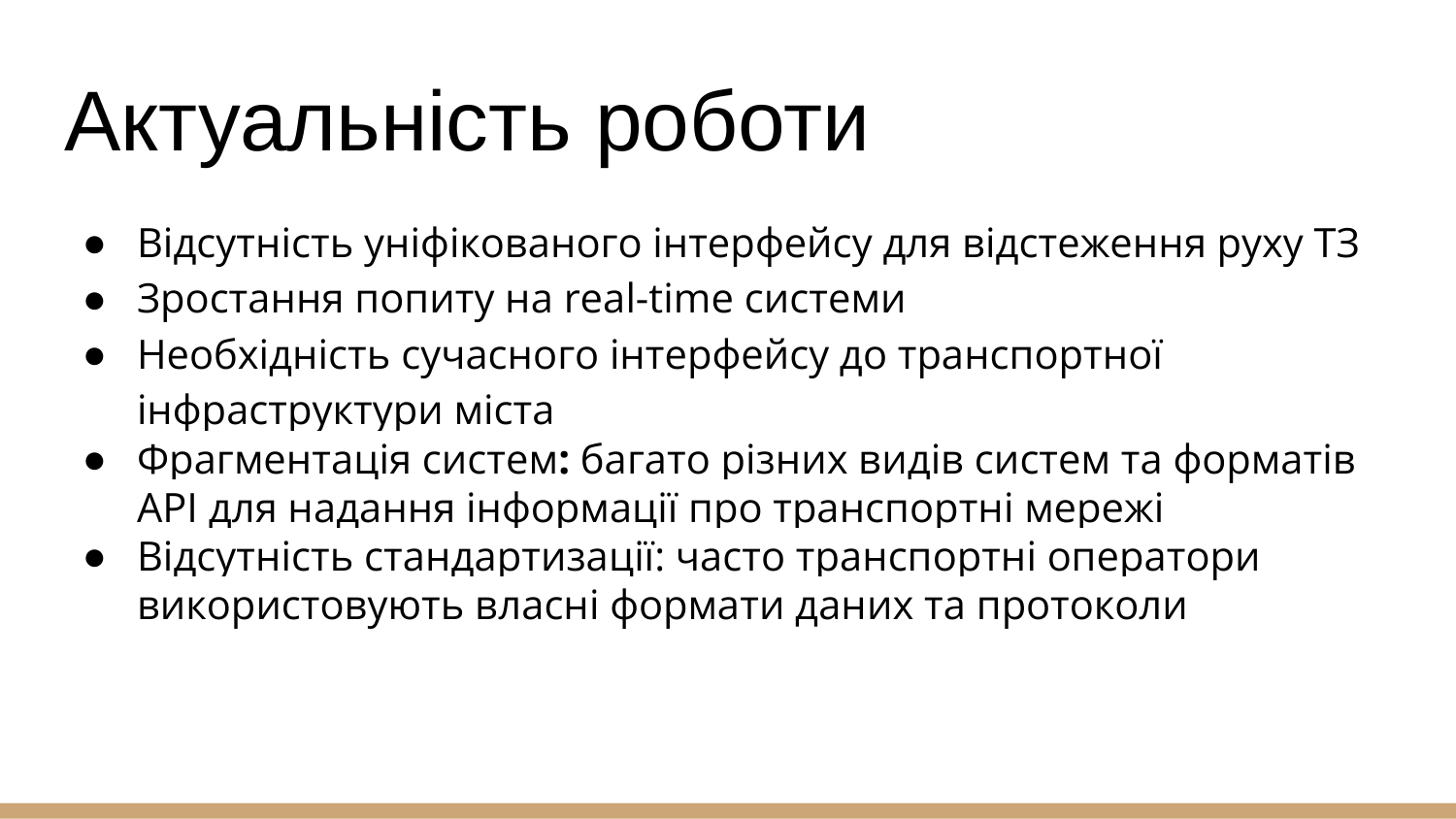

# Актуальність роботи
Відсутність уніфікованого інтерфейсу для відстеження руху ТЗ
Зростання попиту на real-time системи
Необхідність сучасного інтерфейсу до транспортної інфраструктури міста
Фрагментація систем: багато різних видів систем та форматів
API для надання інформації про транспортні мережі
Відсутність стандартизації: часто транспортні оператори використовують власні формати даних та протоколи